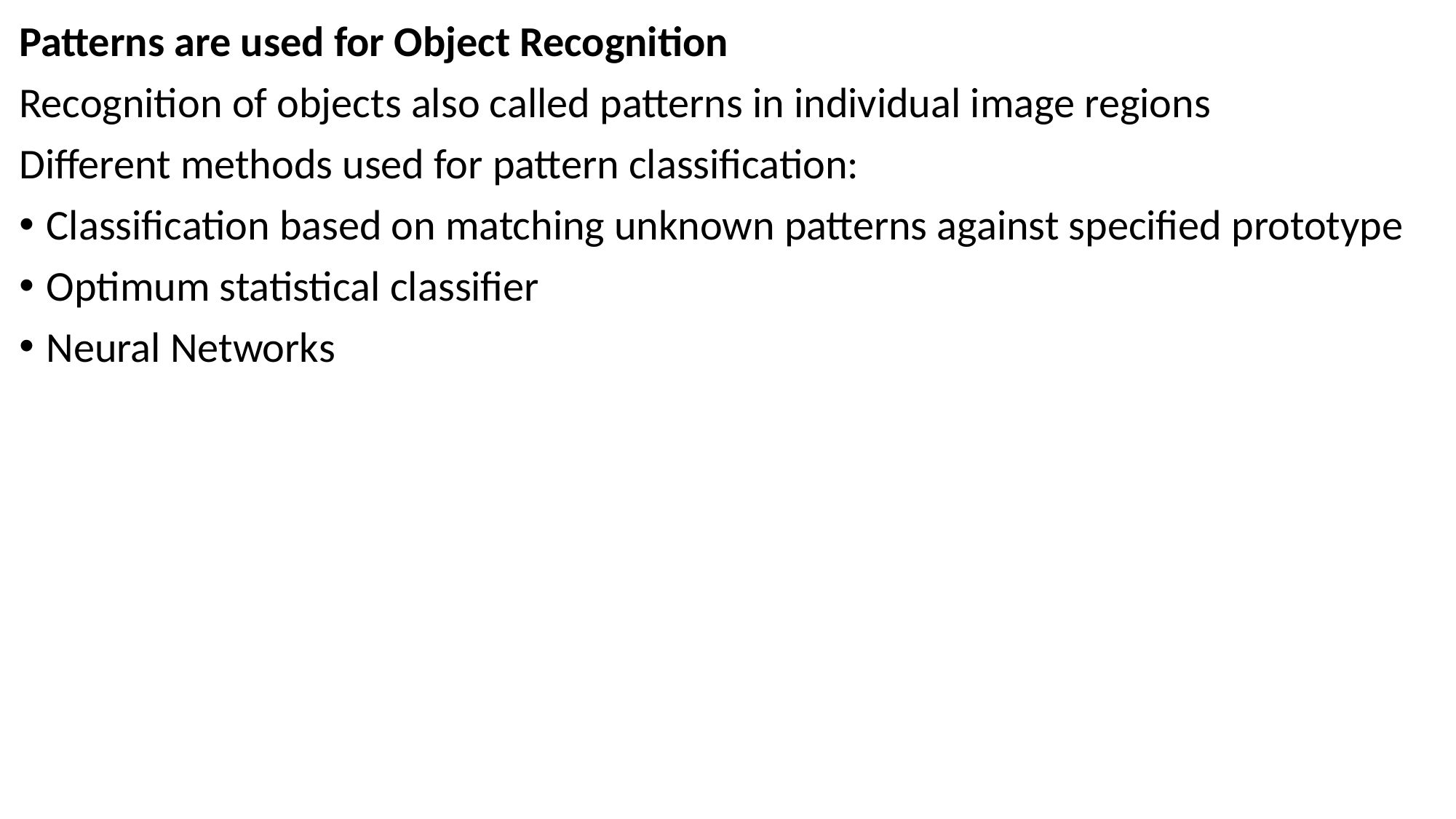

Patterns are used for Object Recognition
Recognition of objects also called patterns in individual image regions
Different methods used for pattern classification:
Classification based on matching unknown patterns against specified prototype
Optimum statistical classifier
Neural Networks